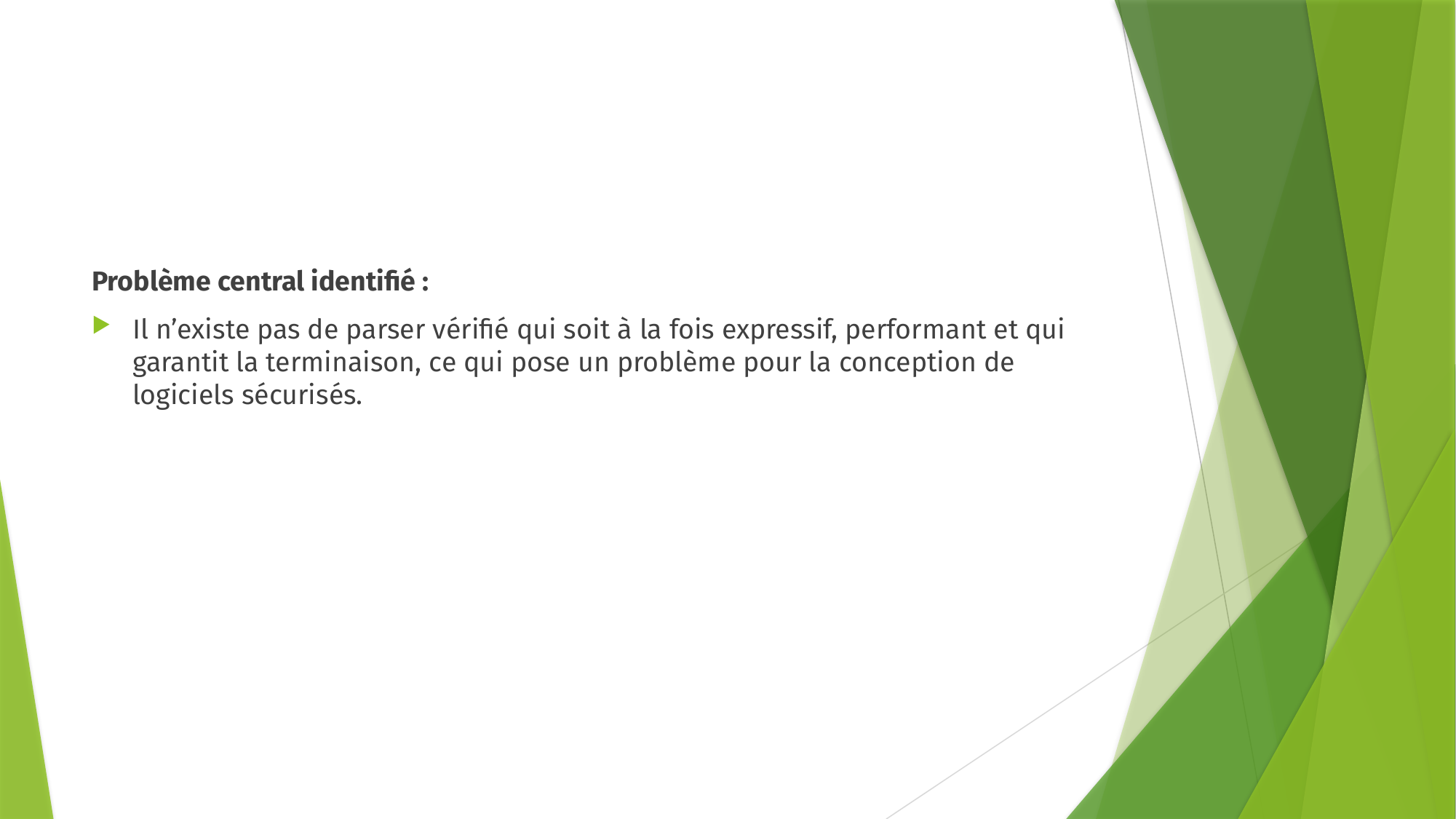

Problème central identifié :
Il n’existe pas de parser vérifié qui soit à la fois expressif, performant et qui garantit la terminaison, ce qui pose un problème pour la conception de logiciels sécurisés.